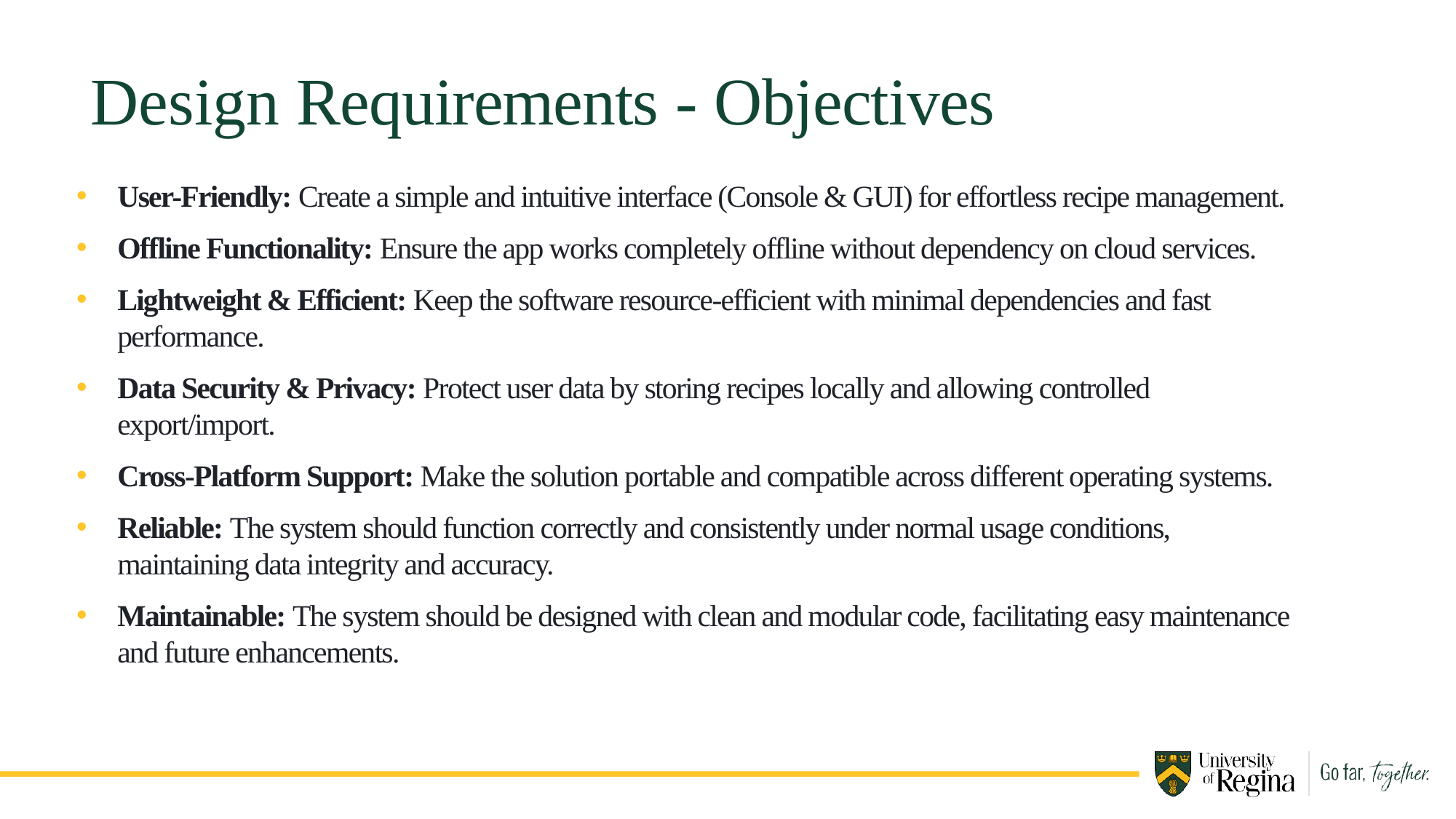

# Design Requirements - Objectives
User-Friendly: Create a simple and intuitive interface (Console & GUI) for effortless recipe management.
Offline Functionality: Ensure the app works completely offline without dependency on cloud services.
Lightweight & Efficient: Keep the software resource-efficient with minimal dependencies and fast performance.
Data Security & Privacy: Protect user data by storing recipes locally and allowing controlled export/import.
Cross-Platform Support: Make the solution portable and compatible across different operating systems.
Reliable: The system should function correctly and consistently under normal usage conditions, maintaining data integrity and accuracy.
Maintainable: The system should be designed with clean and modular code, facilitating easy maintenance and future enhancements.